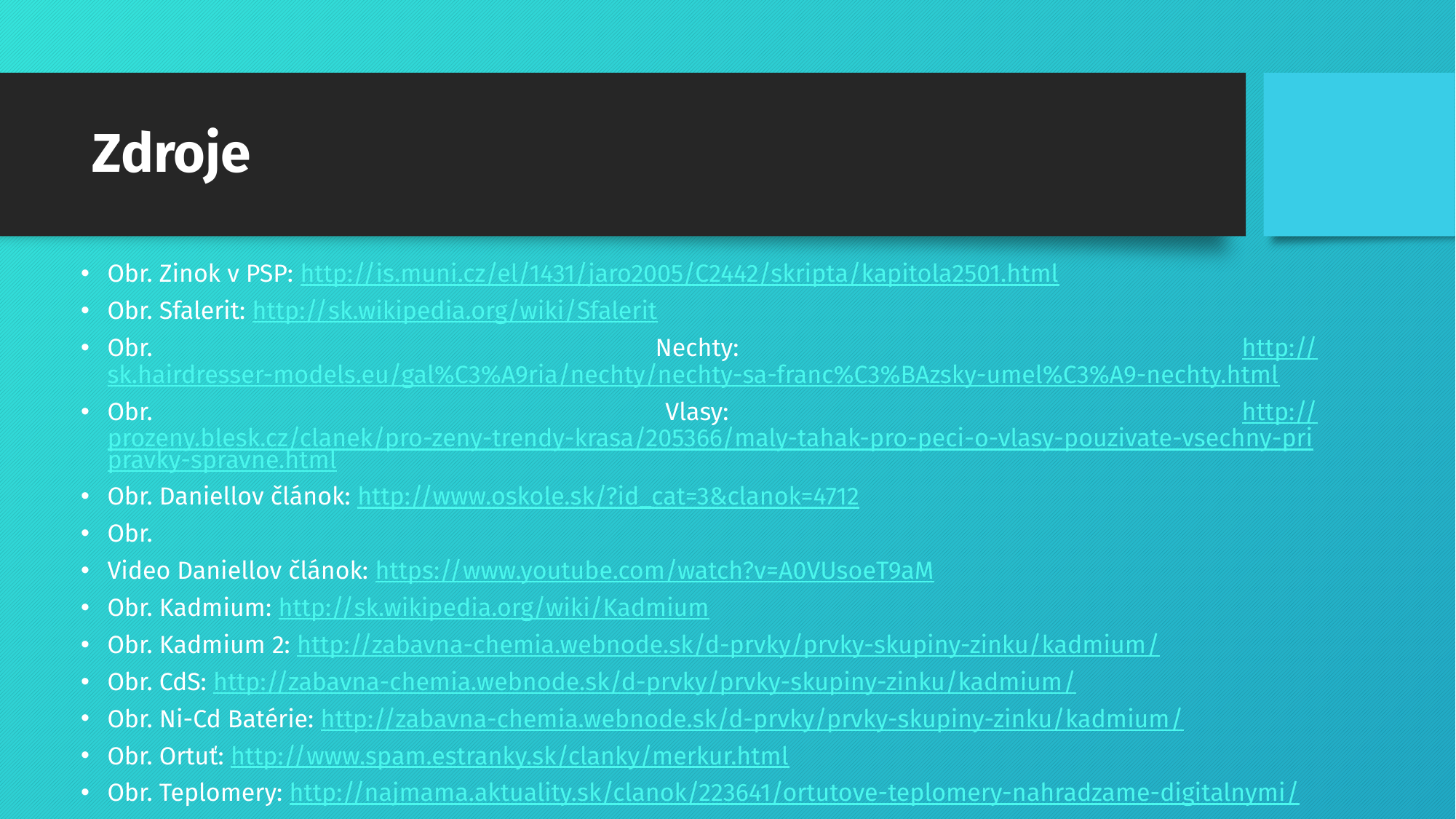

# Zdroje
Obr. Zinok v PSP: http://is.muni.cz/el/1431/jaro2005/C2442/skripta/kapitola2501.html
Obr. Sfalerit: http://sk.wikipedia.org/wiki/Sfalerit
Obr. Nechty: http://sk.hairdresser-models.eu/gal%C3%A9ria/nechty/nechty-sa-franc%C3%BAzsky-umel%C3%A9-nechty.html
Obr. Vlasy: http://prozeny.blesk.cz/clanek/pro-zeny-trendy-krasa/205366/maly-tahak-pro-peci-o-vlasy-pouzivate-vsechny-pripravky-spravne.html
Obr. Daniellov článok: http://www.oskole.sk/?id_cat=3&clanok=4712
Obr.
Video Daniellov článok: https://www.youtube.com/watch?v=A0VUsoeT9aM
Obr. Kadmium: http://sk.wikipedia.org/wiki/Kadmium
Obr. Kadmium 2: http://zabavna-chemia.webnode.sk/d-prvky/prvky-skupiny-zinku/kadmium/
Obr. CdS: http://zabavna-chemia.webnode.sk/d-prvky/prvky-skupiny-zinku/kadmium/
Obr. Ni-Cd Batérie: http://zabavna-chemia.webnode.sk/d-prvky/prvky-skupiny-zinku/kadmium/
Obr. Ortuť: http://www.spam.estranky.sk/clanky/merkur.html
Obr. Teplomery: http://najmama.aktuality.sk/clanok/223641/ortutove-teplomery-nahradzame-digitalnymi/